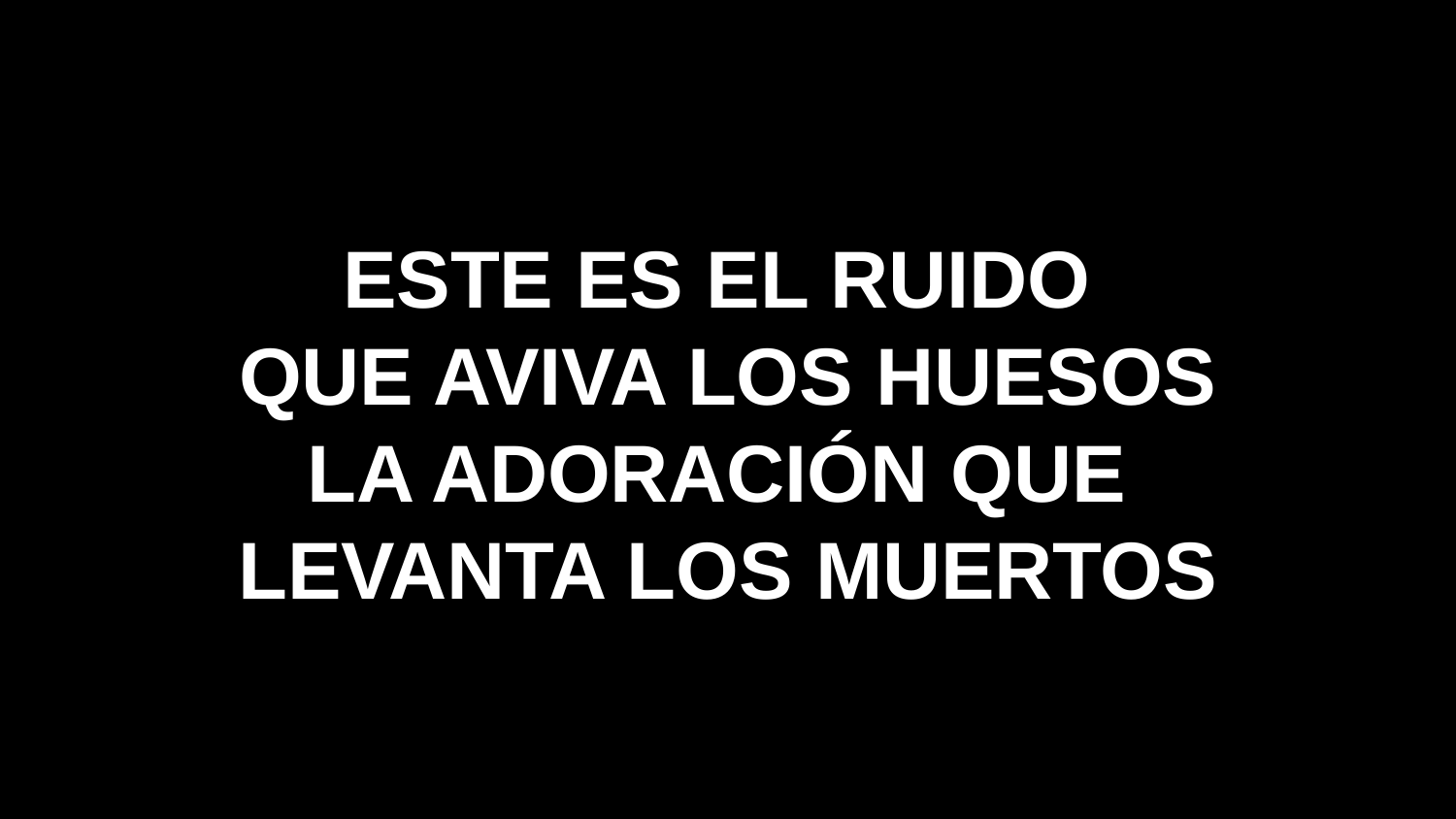

ESTE ES EL RUIDO
QUE AVIVA LOS HUESOS
LA ADORACIÓN QUE
LEVANTA LOS MUERTOS